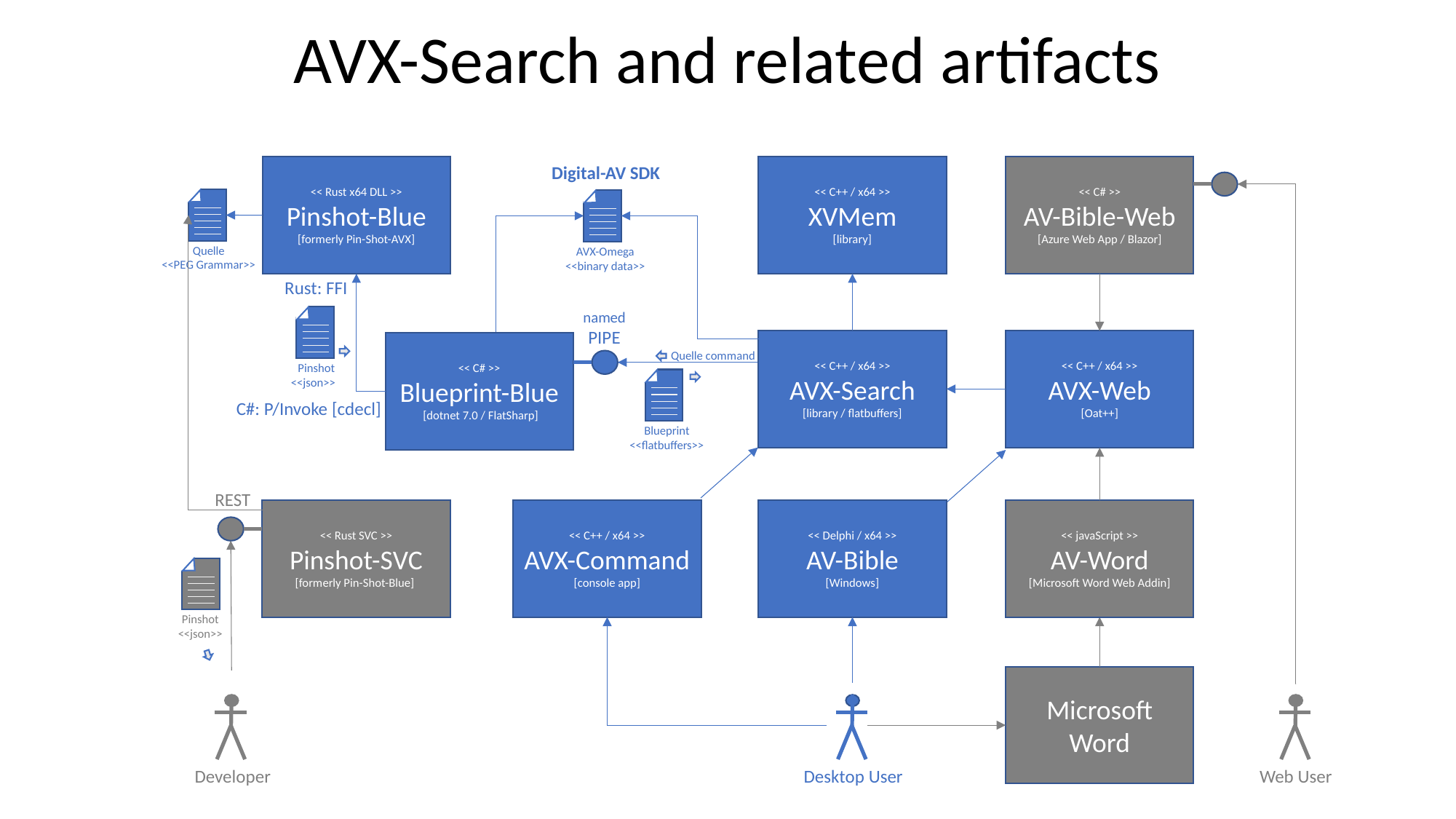

# AVX-Search and related artifacts
Digital-AV SDK
<< Rust x64 DLL >>
Pinshot-Blue
[formerly Pin-Shot-AVX]
<< C++ / x64 >>
XVMem
[library]
<< C# >>
AV-Bible-Web
[Azure Web App / Blazor]

Quelle
<<PEG Grammar>>

AVX-Omega
<<binary data>>
Rust: FFI

Pinshot
<<json>>
named
PIPE
<< C++ / x64 >>
AVX-Search
[library / flatbuffers]
<< C++ / x64 >>
AVX-Web
[Oat++]
<< C# >>
Blueprint-Blue
 [dotnet 7.0 / FlatSharp]
Quelle command

Blueprint
<<flatbuffers>>

C#: P/Invoke [cdecl]
REST
<< Rust SVC >>
Pinshot-SVC
[formerly Pin-Shot-Blue]
<< C++ / x64 >>
AVX-Command
[console app]
<< Delphi / x64 >>
AV-Bible
[Windows]
<< javaScript >>
AV-Word
[Microsoft Word Web Addin]

Pinshot
<<json>>

Microsoft Word

Developer
Desktop User
Web User